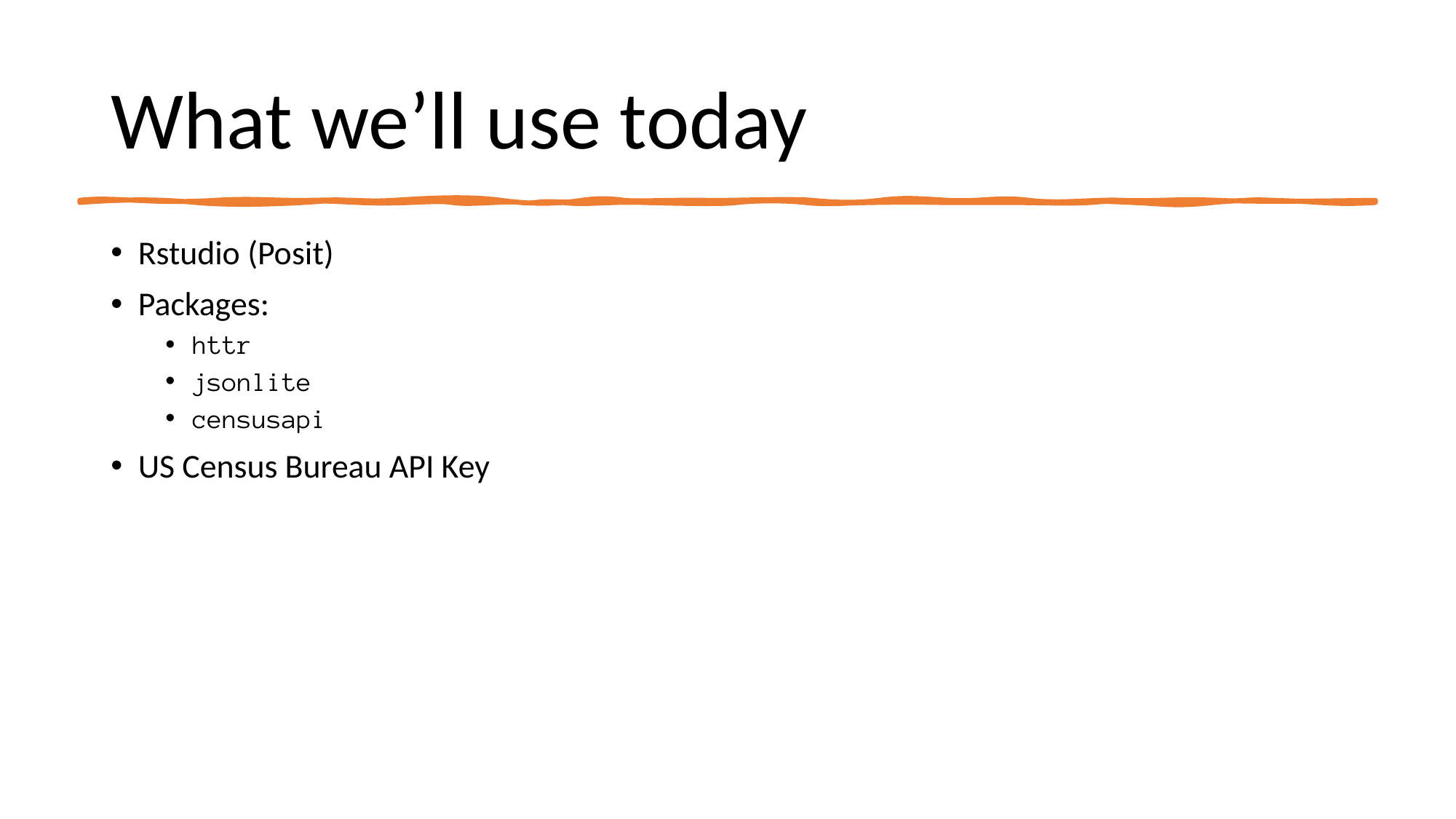

# What we’ll use today

Rstudio (Posit)
Packages:
httr
jsonlite
censusapi
US Census Bureau API Key